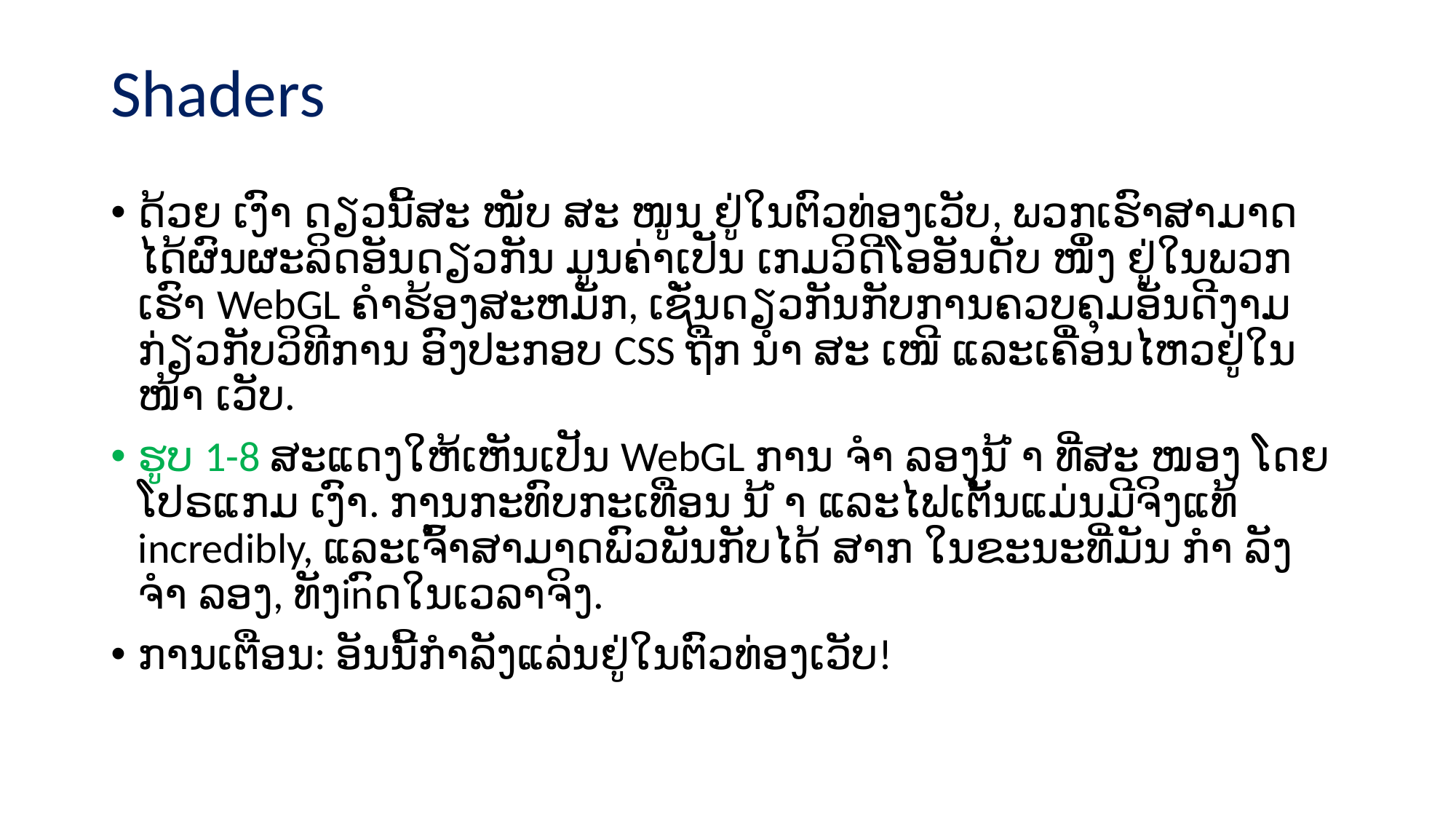

# Shaders
ດ້ວຍ ເງົາ ດຽວນີ້ສະ ໜັບ ສະ ໜູນ ຢູ່ໃນຕົວທ່ອງເວັບ, ພວກເຮົາສາມາດໄດ້ຜົນຜະລິດອັນດຽວກັນ ມູນຄ່າເປັນ ເກມວິດີໂອອັນດັບ ໜຶ່ງ ຢູ່ໃນພວກເຮົາ WebGL ຄໍາຮ້ອງສະຫມັກ, ເຊັ່ນດຽວກັນກັບການຄວບຄຸມອັນດີງາມກ່ຽວກັບວິທີການ ອົງປະກອບ CSS ຖືກ ນຳ ສະ ເໜີ ແລະເຄື່ອນໄຫວຢູ່ໃນ ໜ້າ ເວັບ.
ຮູບ 1-8 ສະແດງໃຫ້ເຫັນເປັນ WebGL ການ ຈຳ ລອງນ້ ຳ ທີ່ສະ ໜອງ ໂດຍໂປຣແກມ ເງົາ. ການກະທົບກະເທືອນ ນ້ ຳ ແລະໄຟເຕັ້ນແມ່ນມີຈິງແທ້ incredibly, ແລະເຈົ້າສາມາດພົວພັນກັບໄດ້ ສາກ ໃນຂະນະທີ່ມັນ ກຳ ລັງ ຈຳ ລອງ, ທັງinົດໃນເວລາຈິງ.
ການເຕືອນ: ອັນນີ້ກໍາລັງແລ່ນຢູ່ໃນຕົວທ່ອງເວັບ!